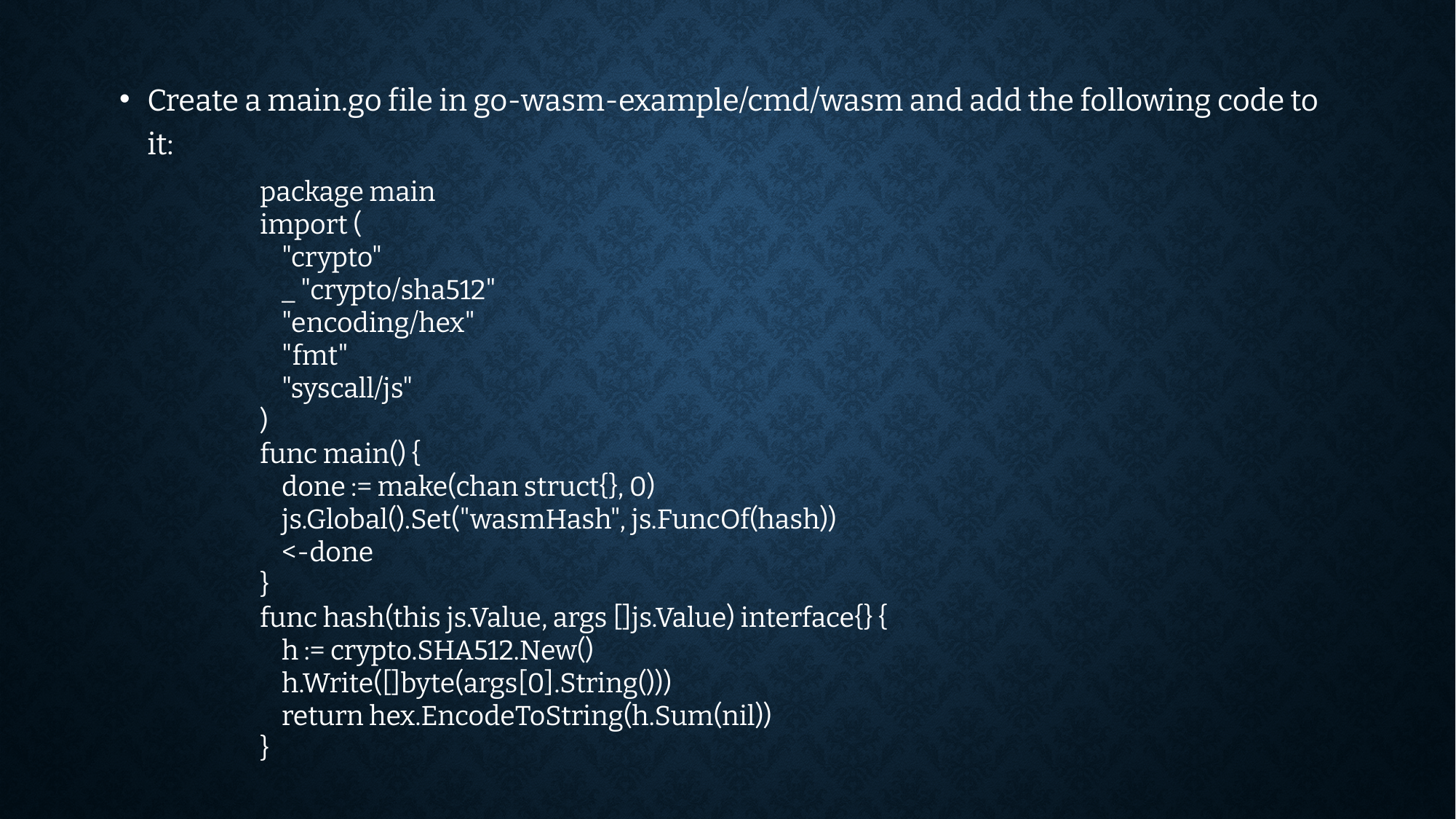

Create a main.go file in go-wasm-example/cmd/wasm and add the following code to it:
package main
import (
    "crypto"
    _ "crypto/sha512"
    "encoding/hex"
    "fmt"
    "syscall/js"
)
func main() {
    done := make(chan struct{}, 0)
    js.Global().Set("wasmHash", js.FuncOf(hash))
    <-done
}
func hash(this js.Value, args []js.Value) interface{} {
    h := crypto.SHA512.New()
    h.Write([]byte(args[0].String()))
    return hex.EncodeToString(h.Sum(nil))
}